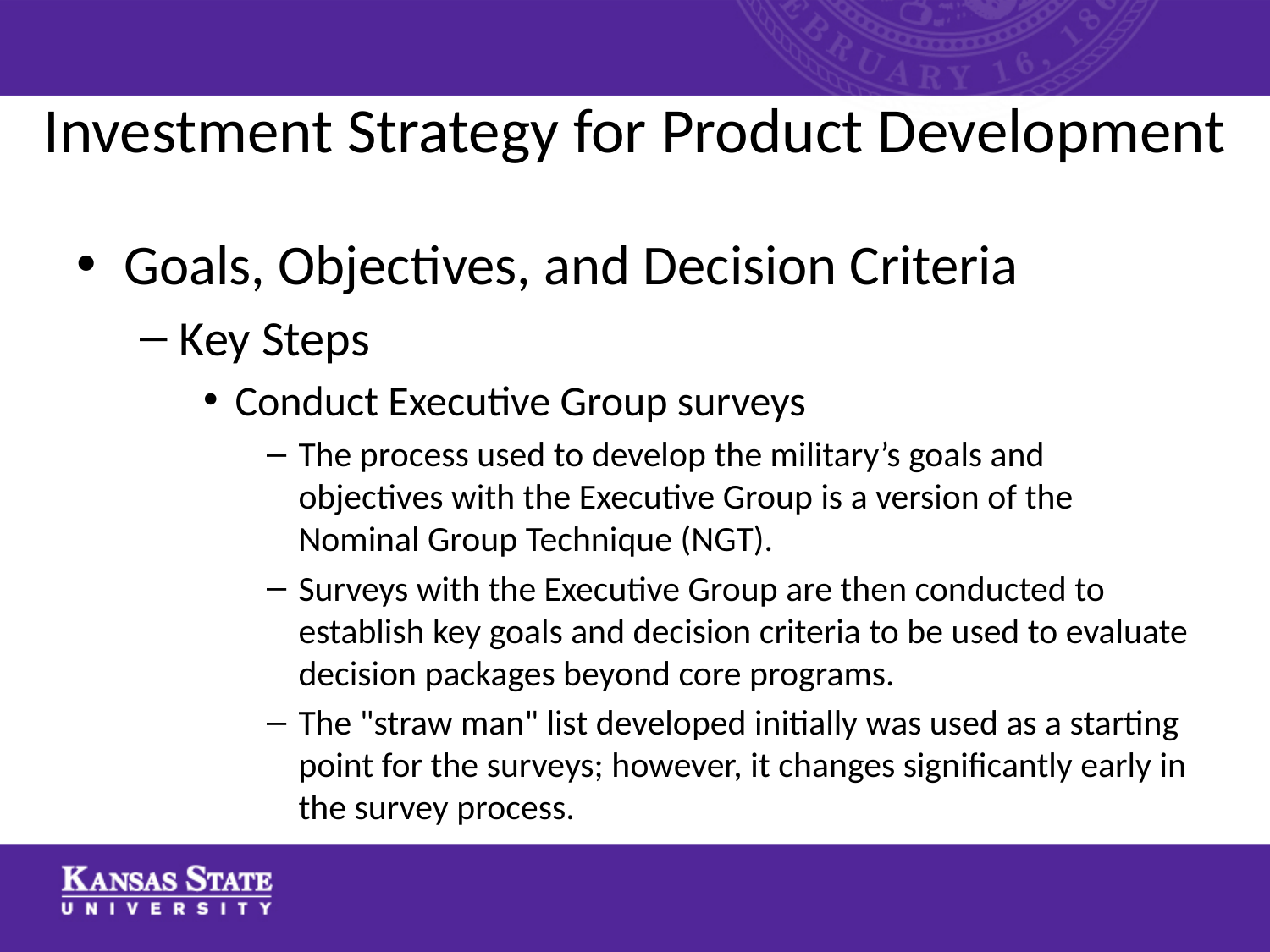

# Investment Strategy for Product Development
Goals, Objectives, and Decision Criteria
Key Steps
Conduct Executive Group surveys
The process used to develop the military’s goals and objectives with the Executive Group is a version of the Nominal Group Technique (NGT).
Surveys with the Executive Group are then conducted to establish key goals and decision criteria to be used to evaluate decision packages beyond core programs.
The "straw man" list developed initially was used as a starting point for the surveys; however, it changes significantly early in the survey process.